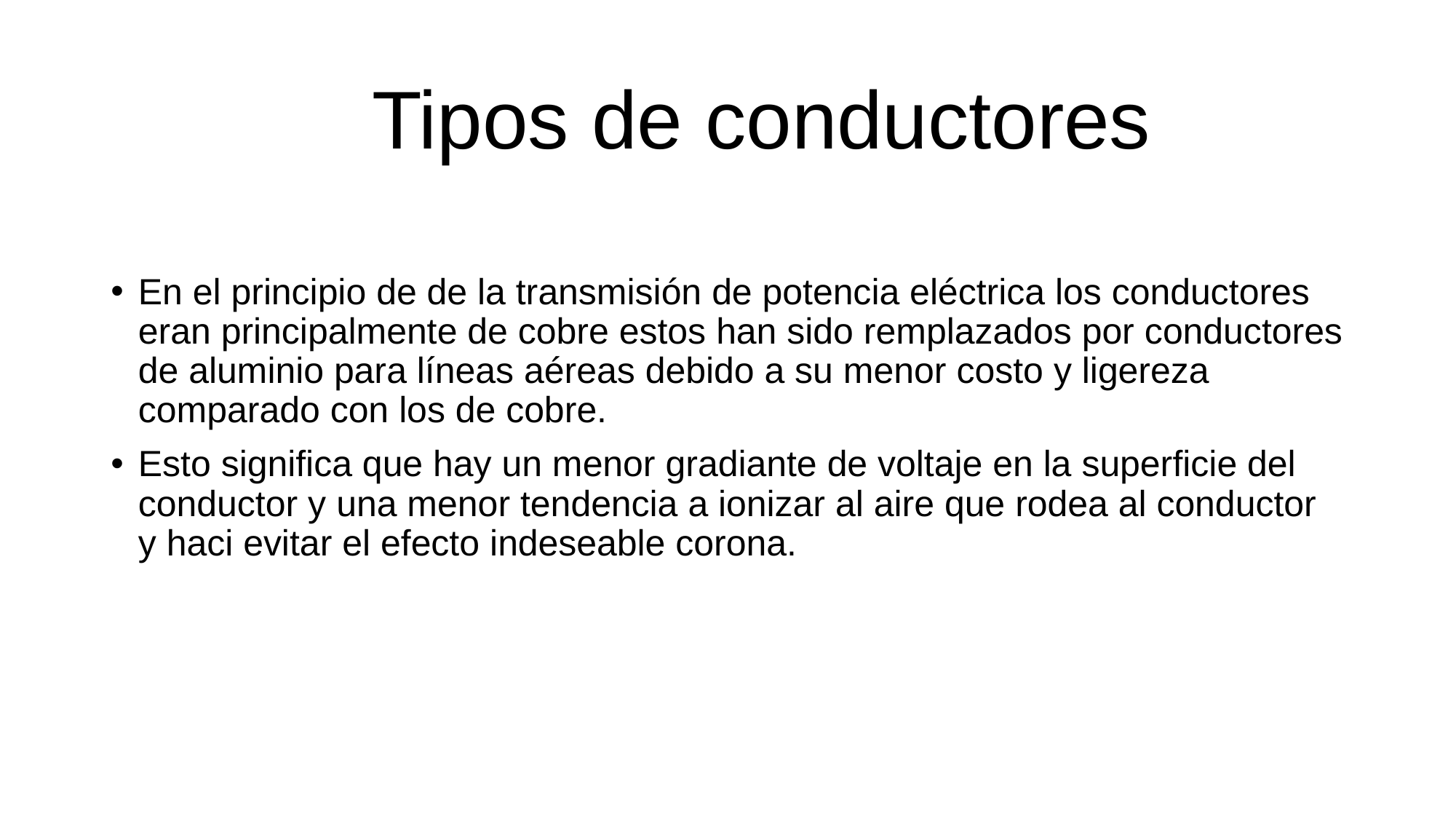

# Tipos de conductores
En el principio de de la transmisión de potencia eléctrica los conductores eran principalmente de cobre estos han sido remplazados por conductores de aluminio para líneas aéreas debido a su menor costo y ligereza comparado con los de cobre.
Esto significa que hay un menor gradiante de voltaje en la superficie del conductor y una menor tendencia a ionizar al aire que rodea al conductor y haci evitar el efecto indeseable corona.